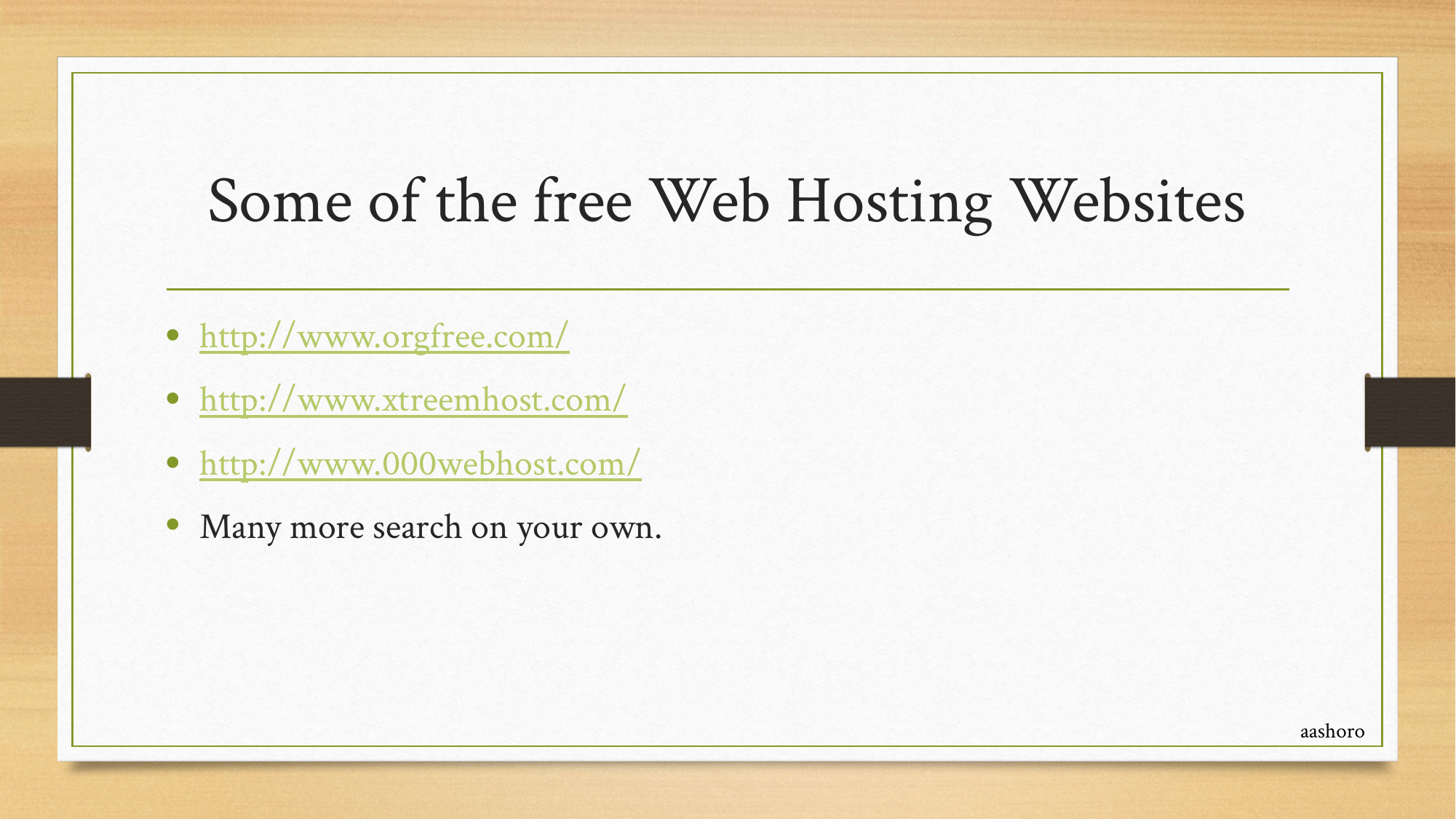

# Some of the free Web Hosting Websites
http://www.orgfree.com/
http://www.xtreemhost.com/
http://www.000webhost.com/
Many more search on your own.
aashoro